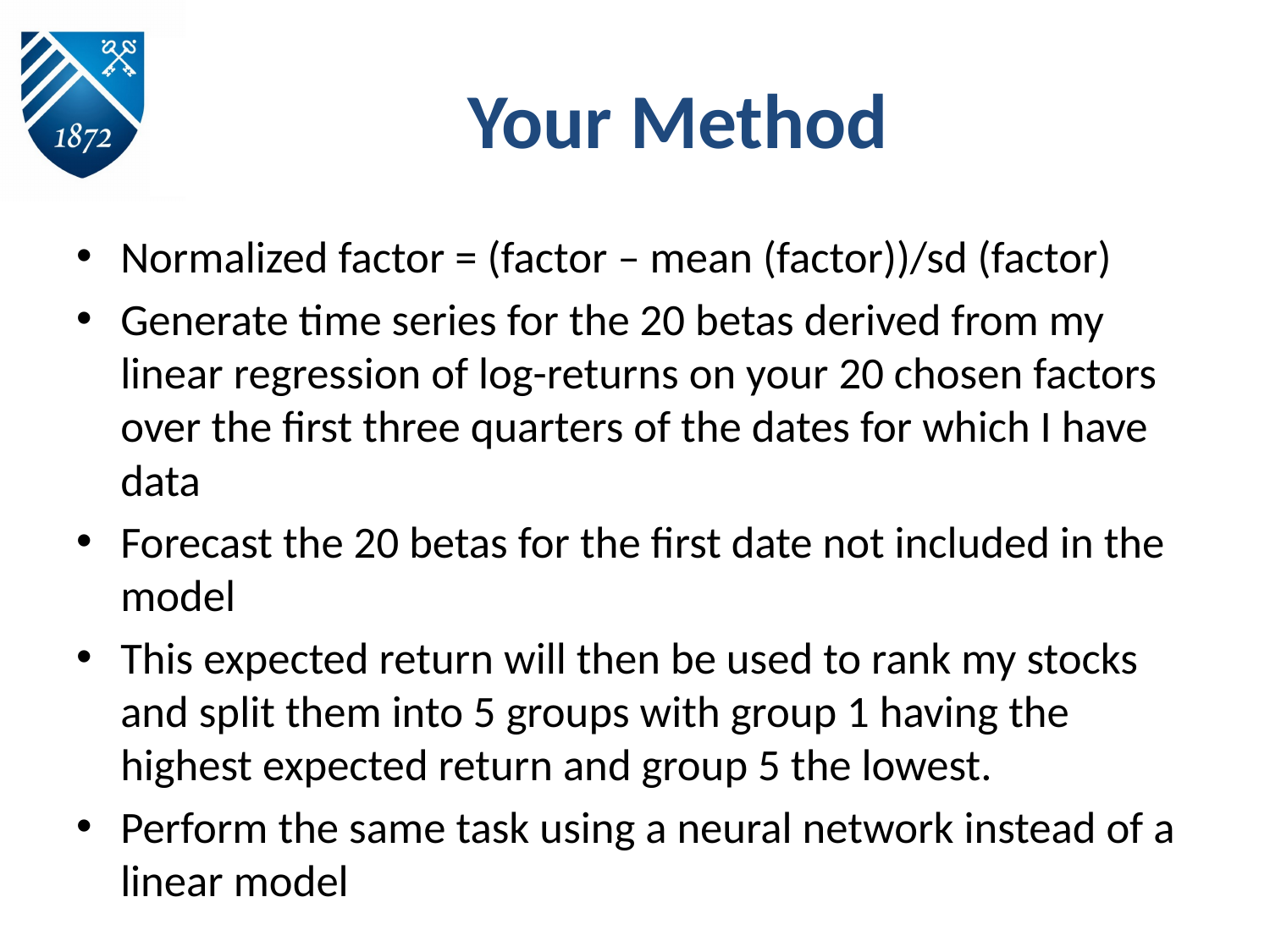

# Your Method
Normalized factor = (factor – mean (factor))/sd (factor)
Generate time series for the 20 betas derived from my linear regression of log-returns on your 20 chosen factors over the first three quarters of the dates for which I have data
Forecast the 20 betas for the first date not included in the model
This expected return will then be used to rank my stocks and split them into 5 groups with group 1 having the highest expected return and group 5 the lowest.
Perform the same task using a neural network instead of a linear model